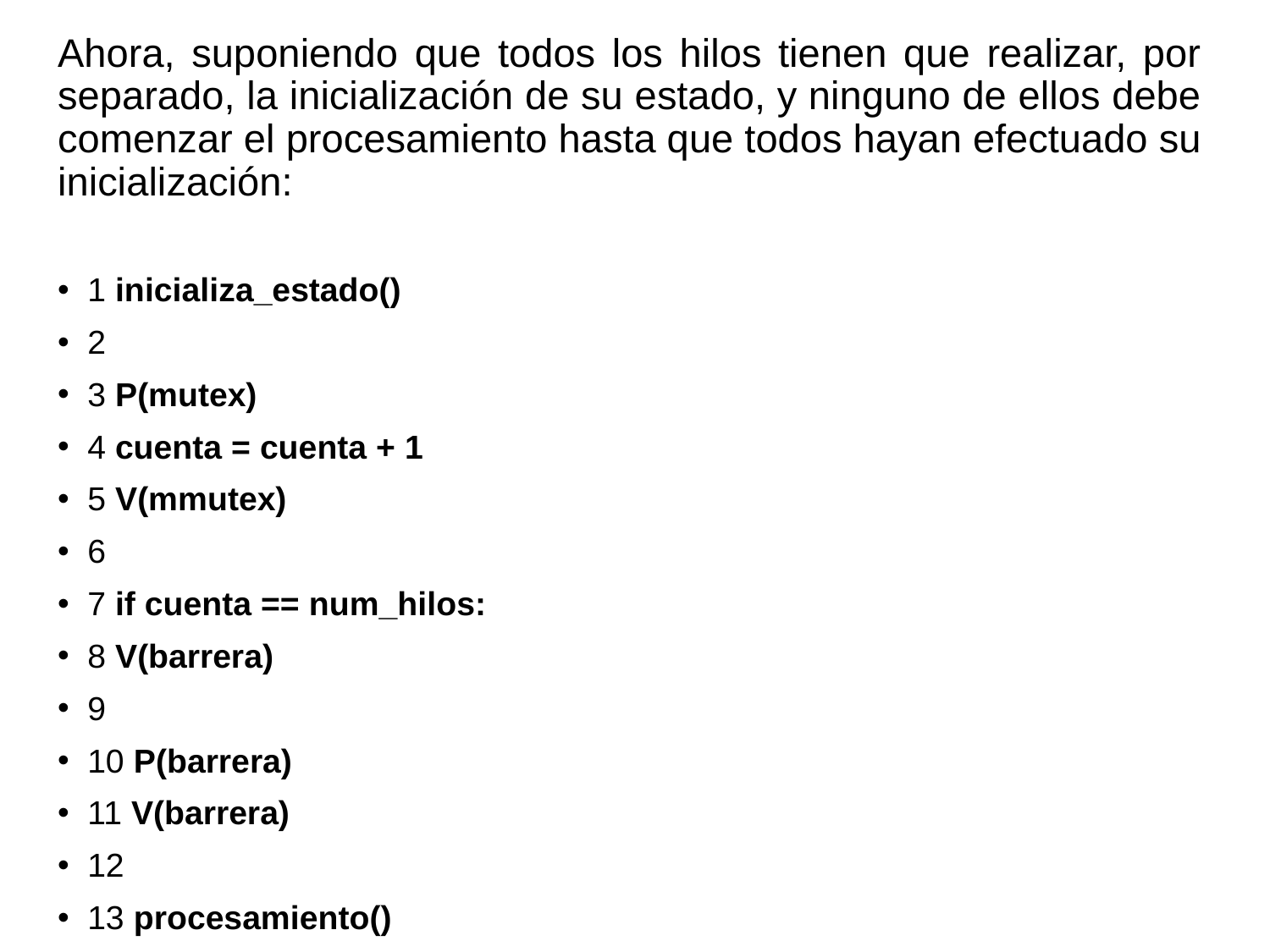

Ahora, suponiendo que todos los hilos tienen que realizar, por separado, la inicialización de su estado, y ninguno de ellos debe comenzar el procesamiento hasta que todos hayan efectuado su inicialización:

1 inicializa_estado()
2
3 P(mutex)
4 cuenta = cuenta + 1
5 V(mmutex)
6
7 if cuenta == num_hilos:
8 V(barrera)
9
10 P(barrera)
11 V(barrera)
12
13 procesamiento()